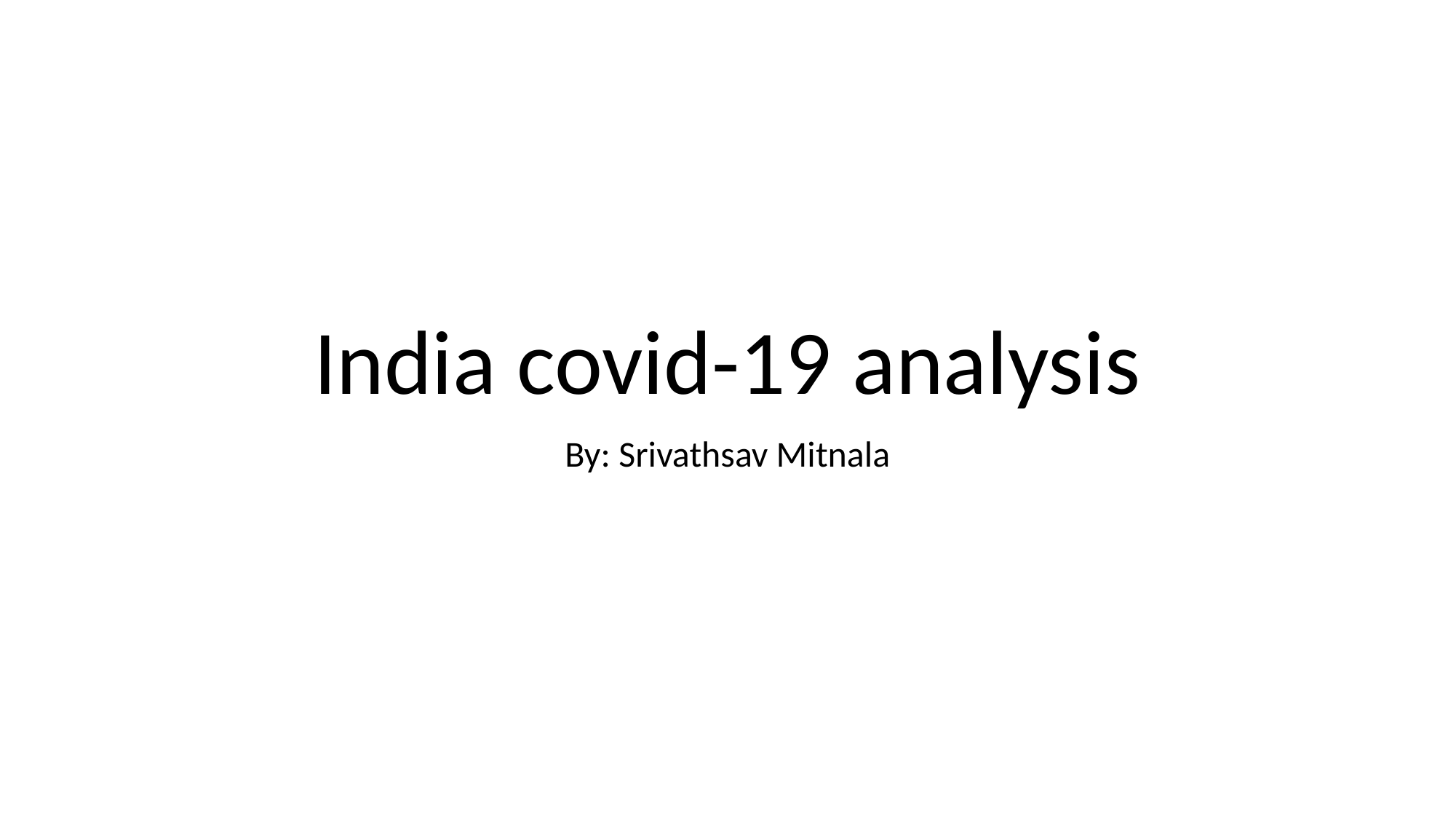

# India covid-19 analysis
By: Srivathsav Mitnala